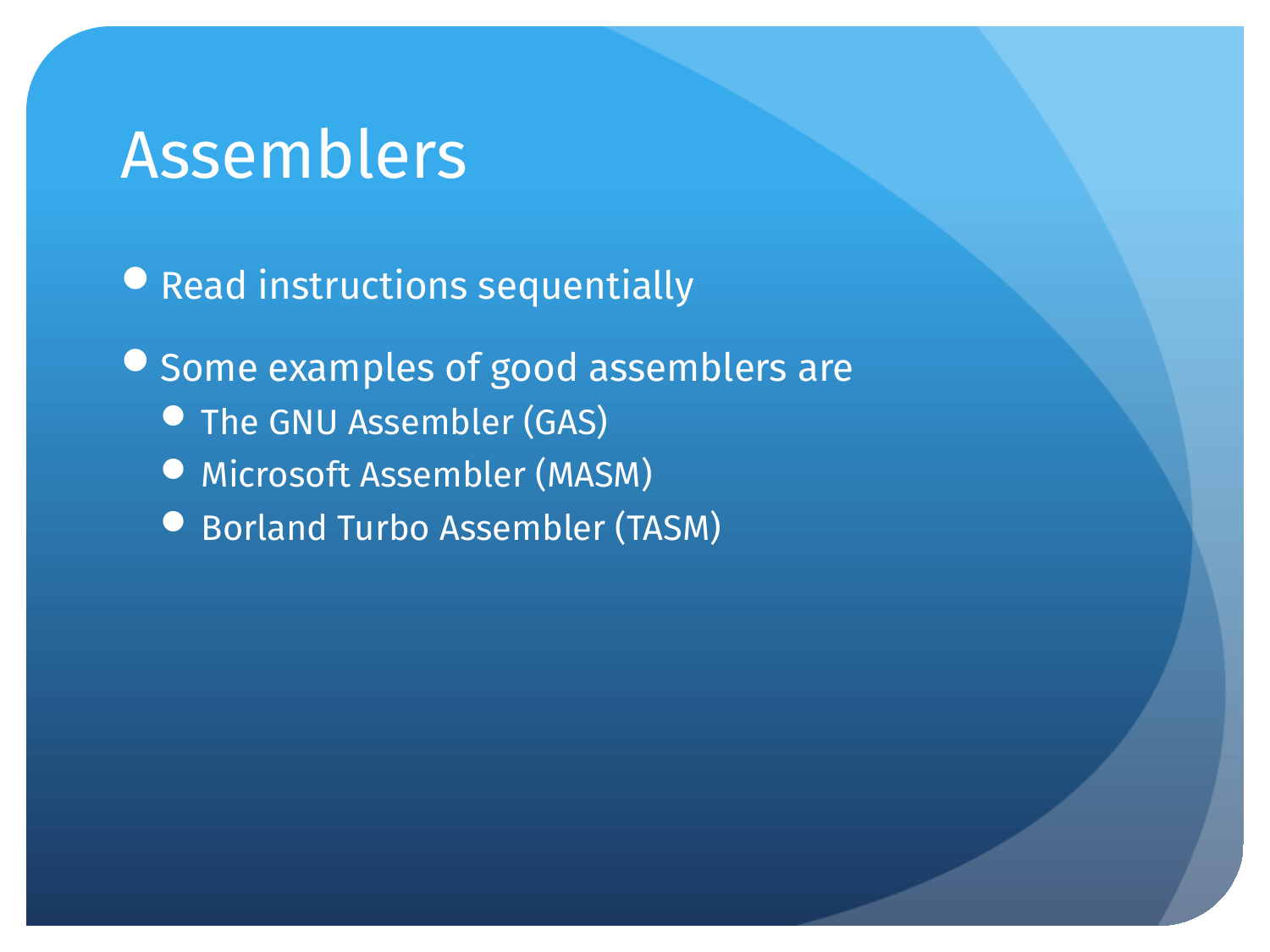

# Assemblers
Read instructions sequentially
Some examples of good assemblers are
The GNU Assembler (GAS)
Microsoft Assembler (MASM)
Borland Turbo Assembler (TASM)